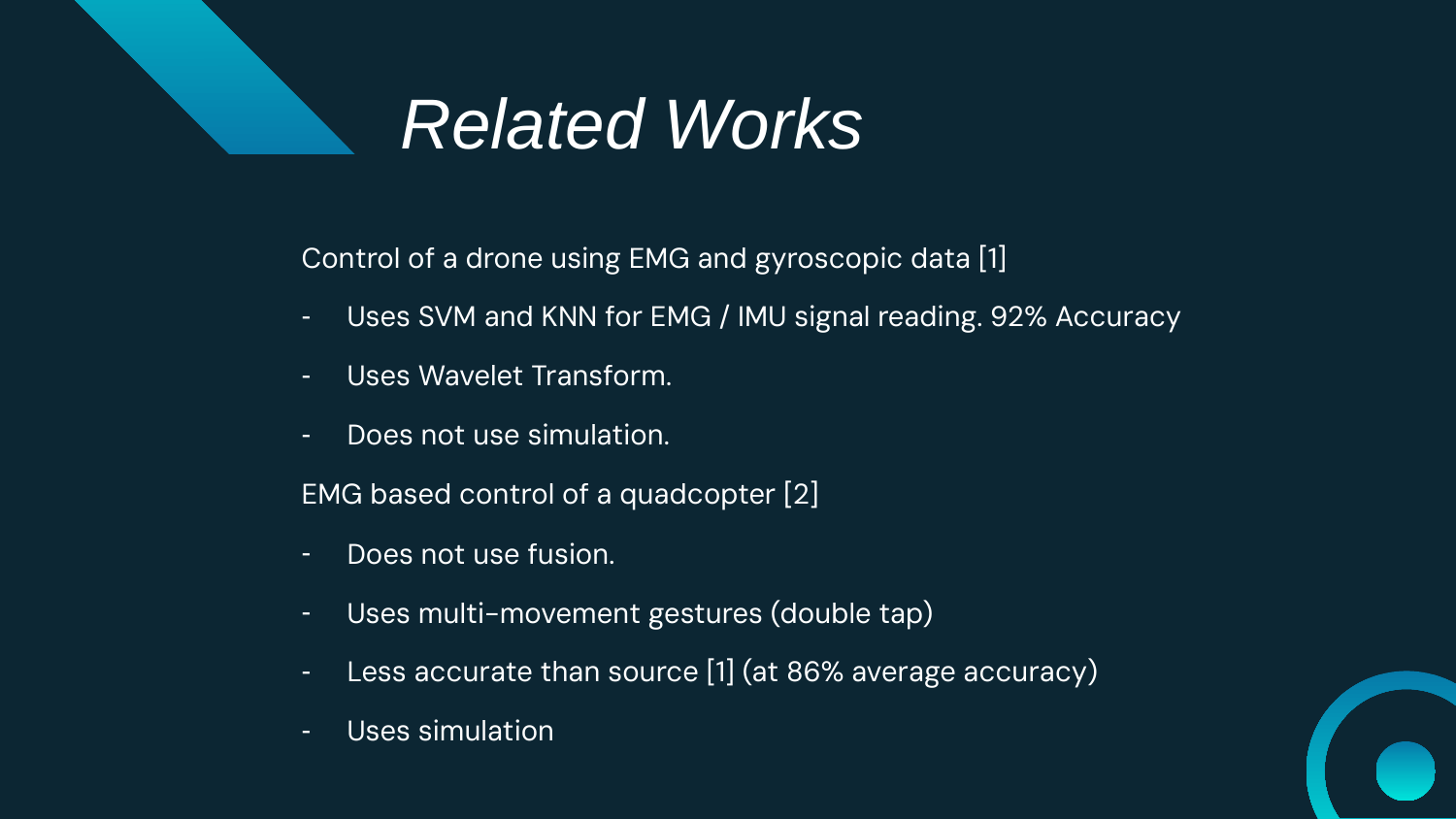

# Related Works
Control of a drone using EMG and gyroscopic data [1]
Uses SVM and KNN for EMG / IMU signal reading. 92% Accuracy
Uses Wavelet Transform.
Does not use simulation.
EMG based control of a quadcopter [2]
Does not use fusion.
Uses multi-movement gestures (double tap)
Less accurate than source [1] (at 86% average accuracy)
Uses simulation